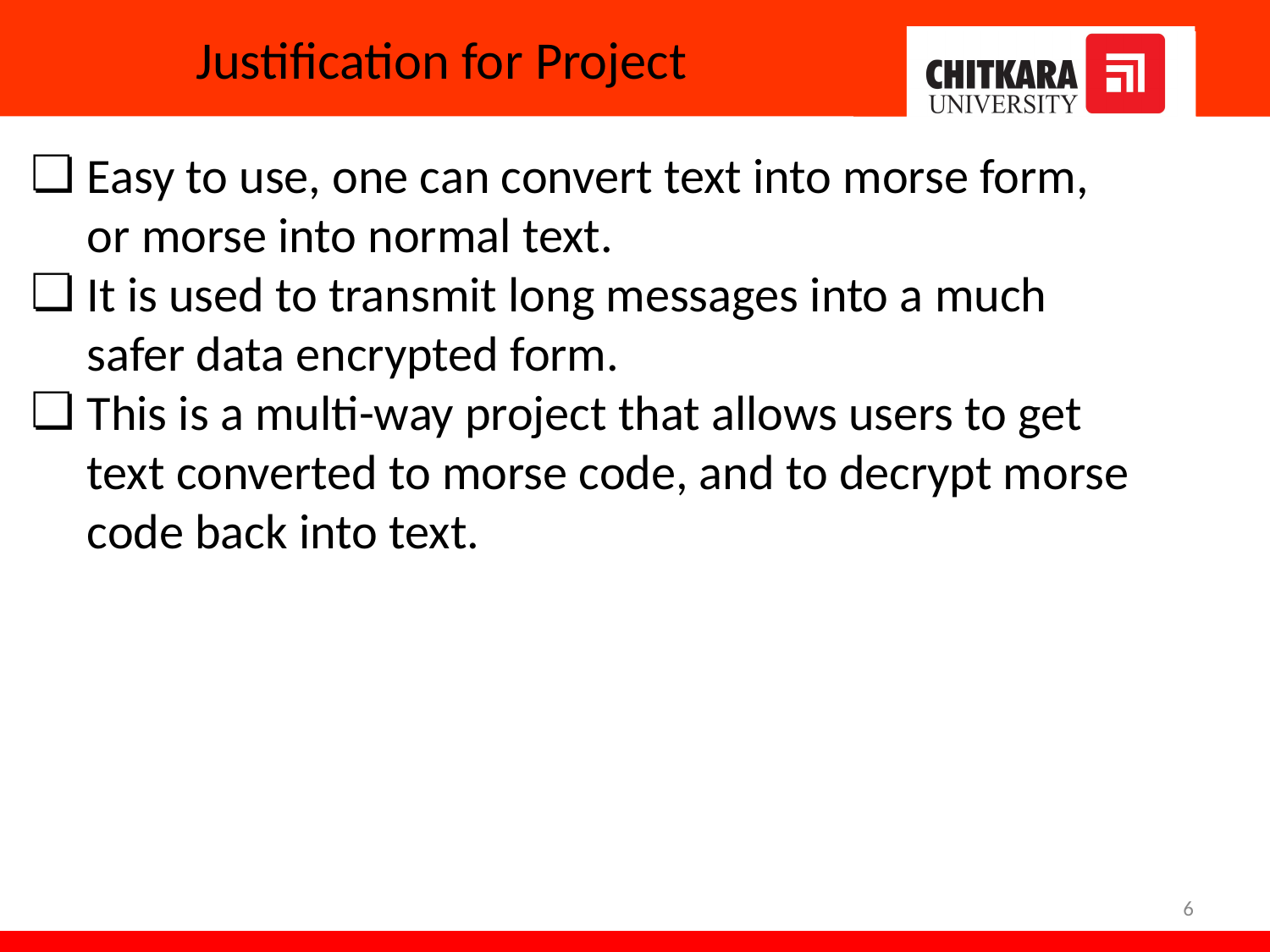

# Justification for Project
Easy to use, one can convert text into morse form, or morse into normal text.
It is used to transmit long messages into a much safer data encrypted form.
This is a multi-way project that allows users to get text converted to morse code, and to decrypt morse code back into text.

6